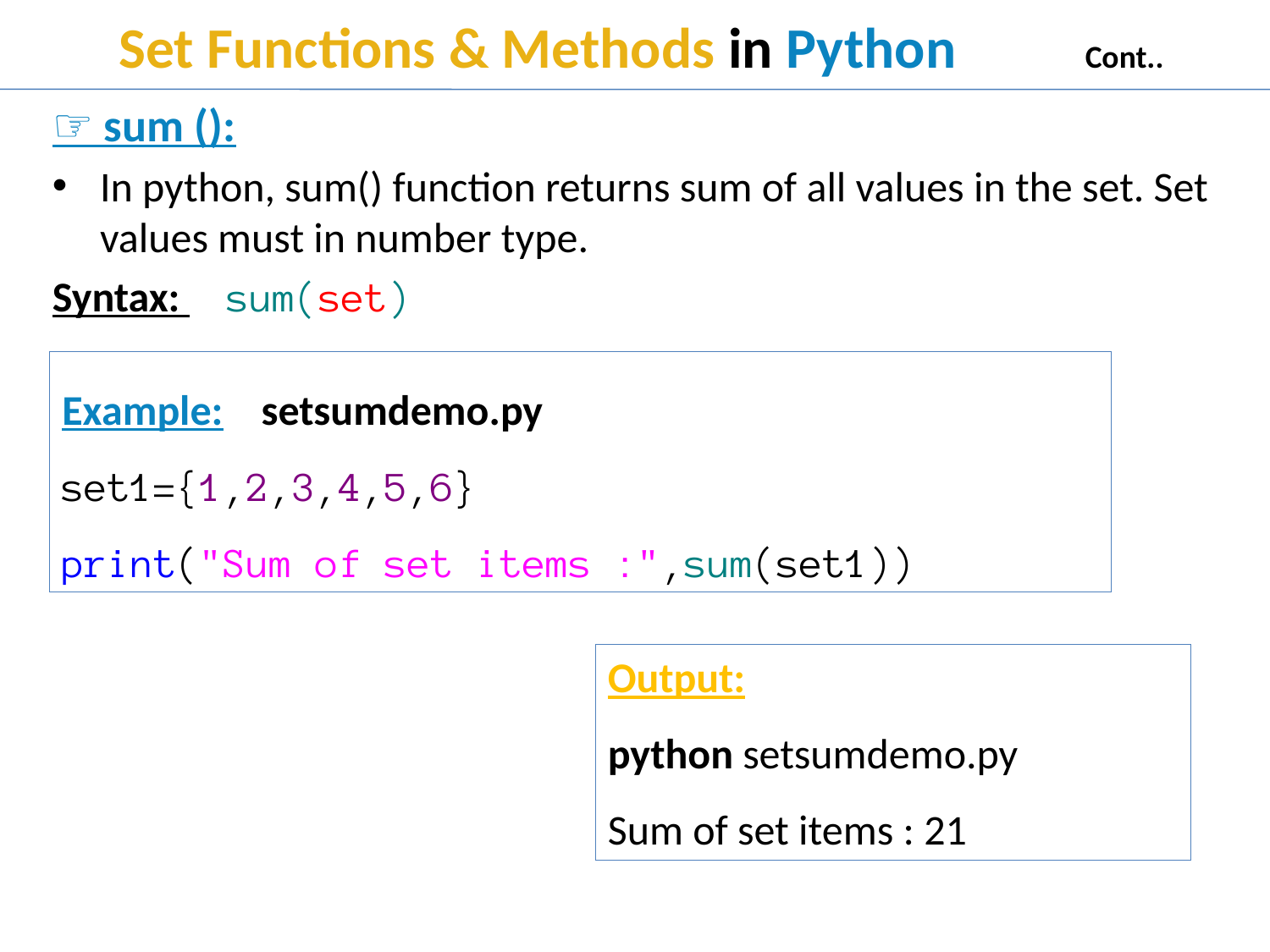

# Set Functions & Methods in Python          Cont..
☞ sum ():
In python, sum() function returns sum of all values in the set. Set values must in number type.
Syntax: 	sum(set)

Example:    setsumdemo.py
set1={1,2,3,4,5,6}
print("Sum of set items :",sum(set1))
Output:
python setsumdemo.py
Sum of set items : 21